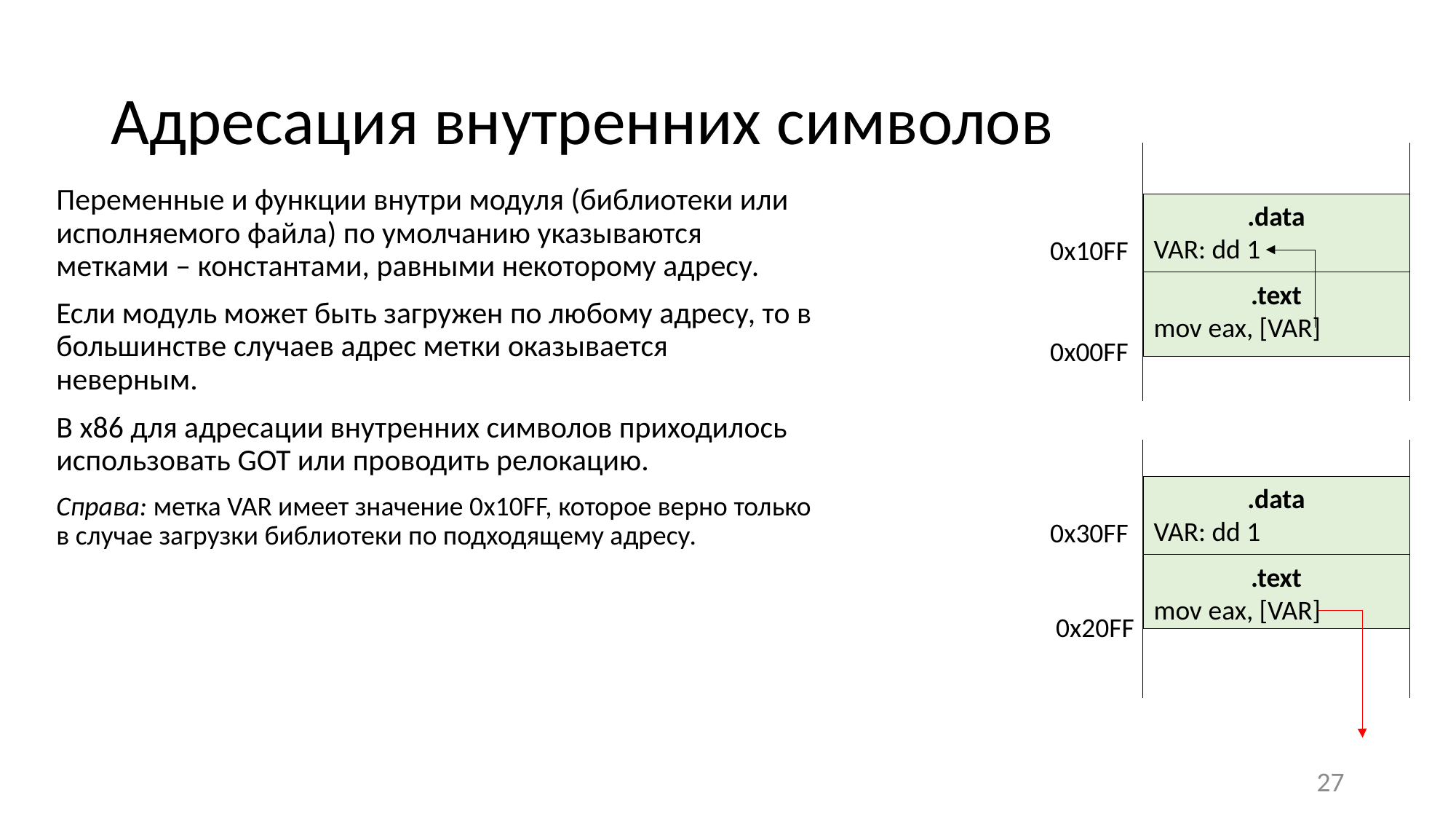

# Адресация внутренних символов

Переменные и функции внутри модуля (библиотеки или исполняемого файла) по умолчанию указываются метками – константами, равными некоторому адресу.
Если модуль может быть загружен по любому адресу, то в большинстве случаев адрес метки оказывается неверным.
В х86 для адресации внутренних символов приходилось использовать GOT или проводить релокацию.
Справа: метка VAR имеет значение 0x10FF, которое верно только в случае загрузки библиотеки по подходящему адресу.
.data
VAR: dd 1
0x10FF

.text
mov eax, [VAR]

0x00FF
.data
VAR: dd 1
0x30FF
.text
mov eax, [VAR]

0x20FF
27